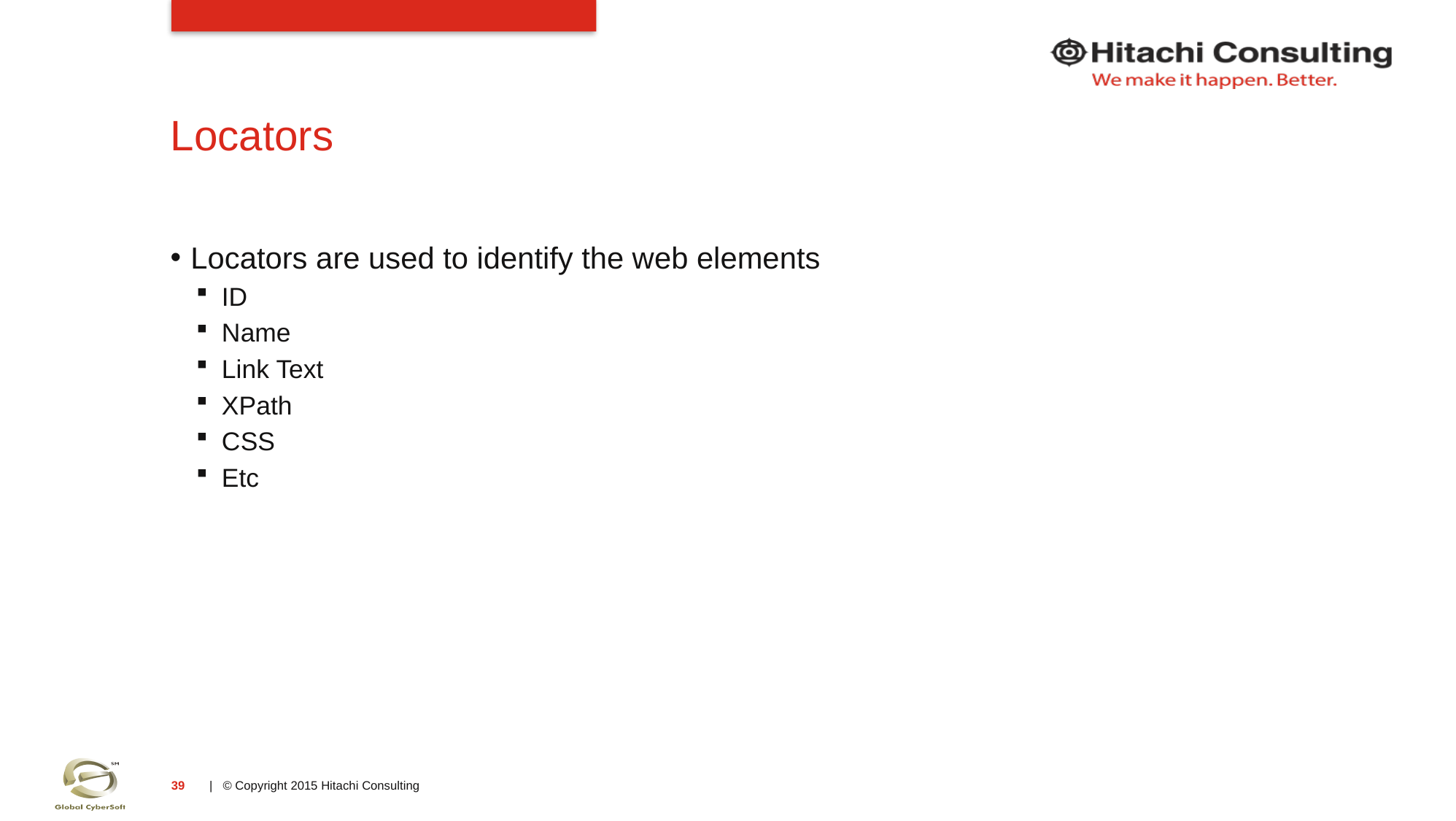

# Locators

Locators are used to identify the web elements
ID
Name
Link Text
XPath
CSS
Etc